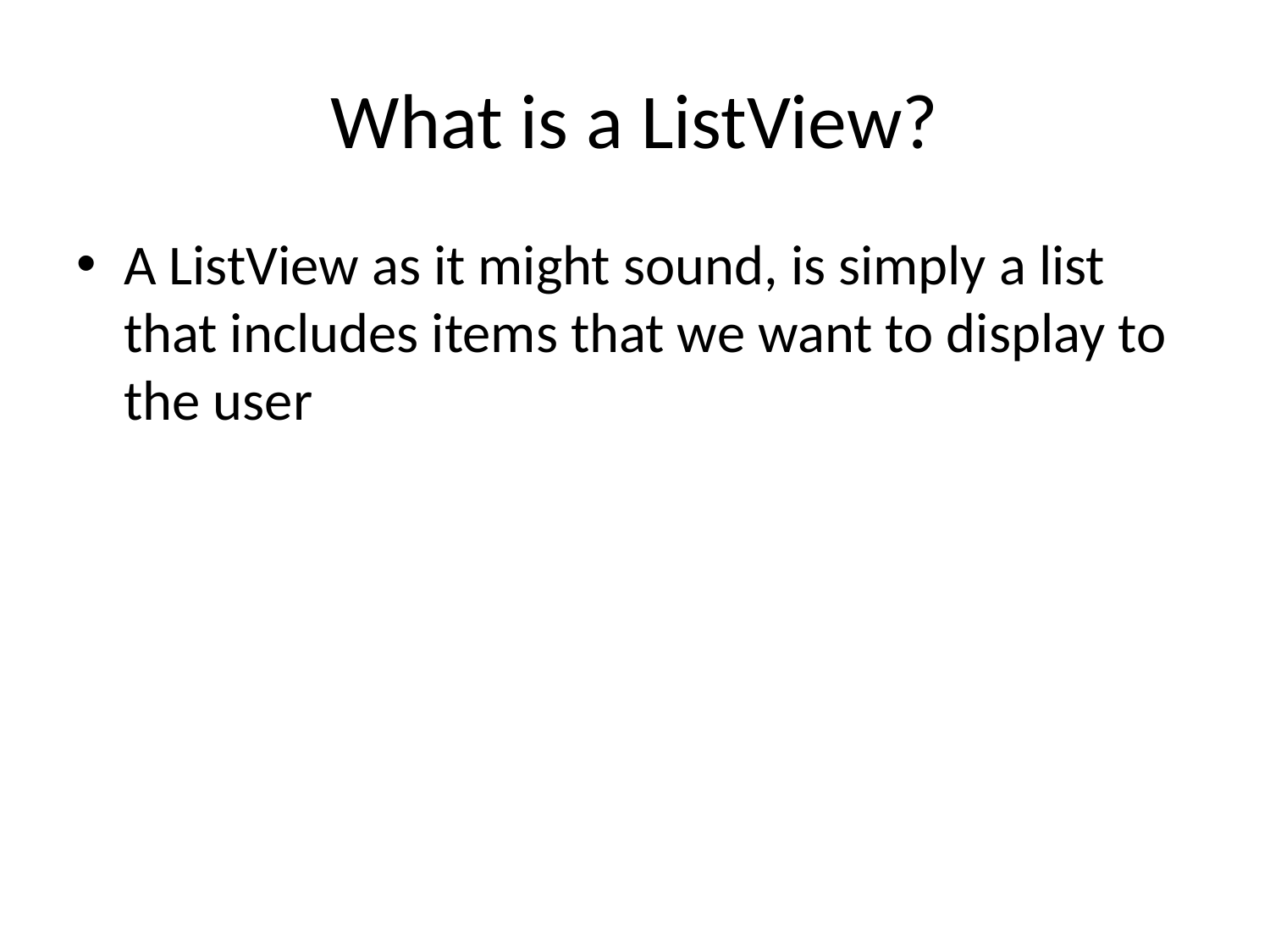

# What is a ListView?
A ListView as it might sound, is simply a list that includes items that we want to display to the user